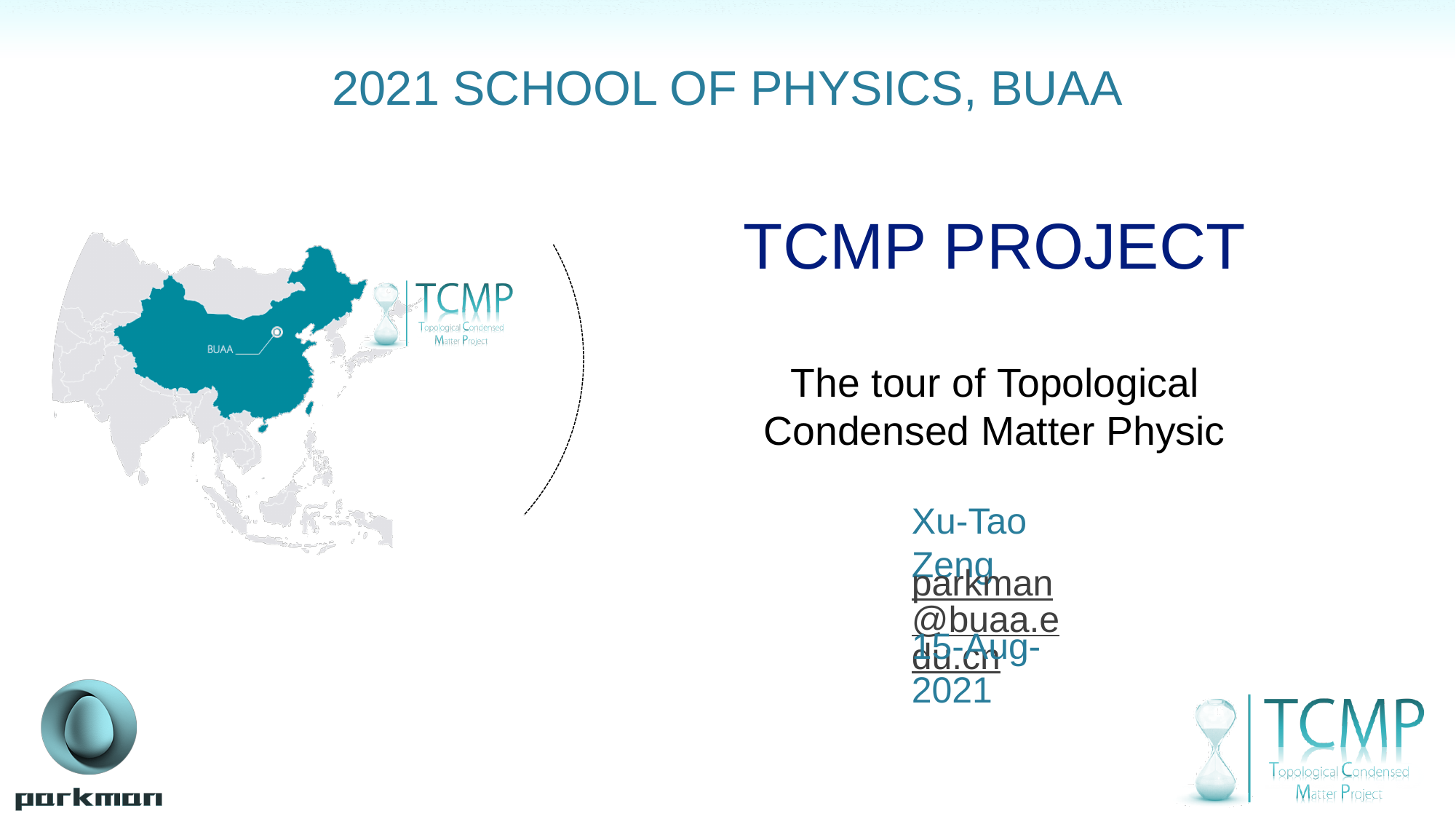

# TCMP PROJECT
The tour of Topological Condensed Matter Physic
Xu-Tao Zeng
parkman@buaa.edu.cn
15-Aug-2021